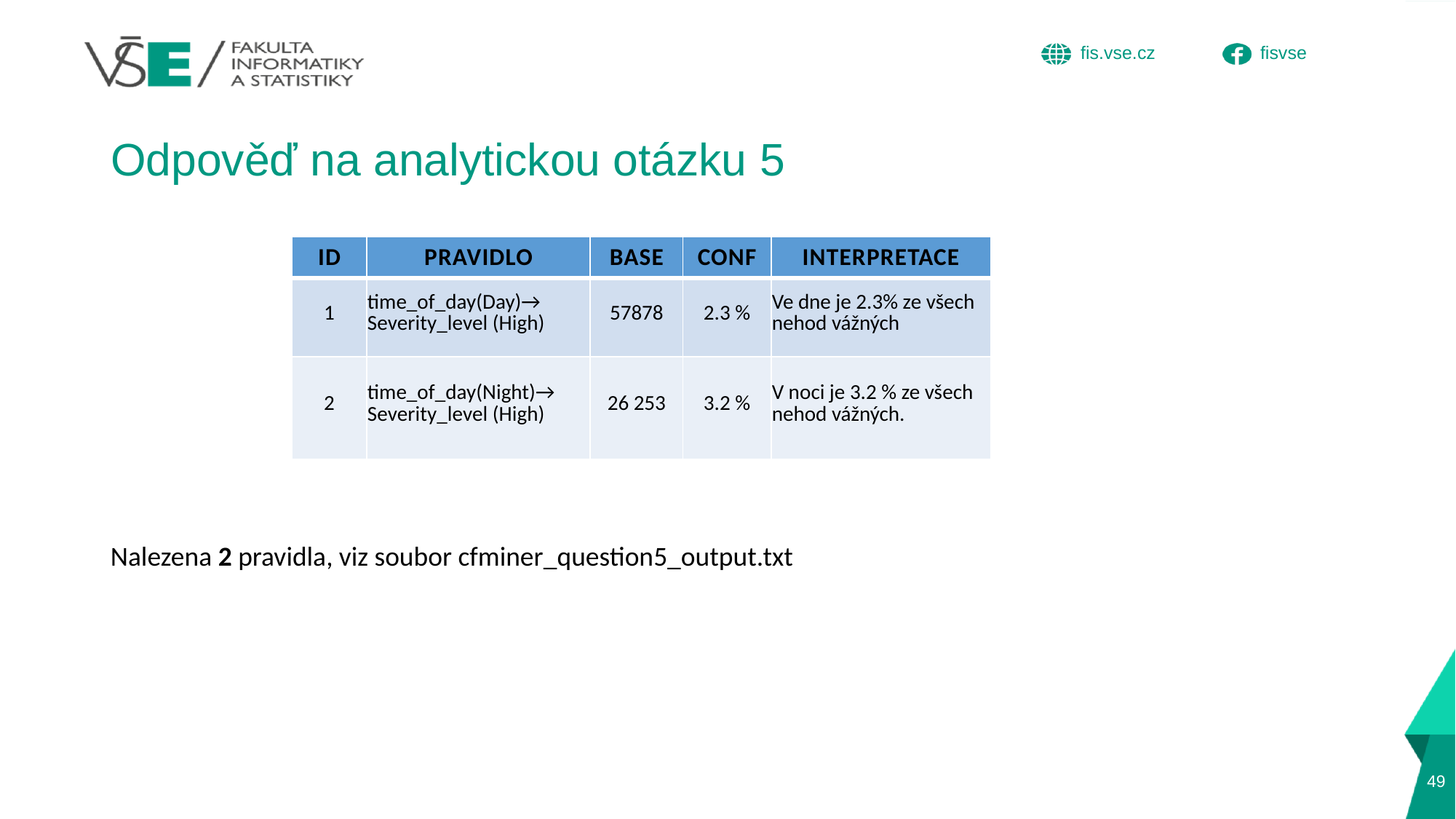

# Odpověď na analytickou otázku 5
| ID | Pravidlo | BASE | CONF | Interpretace |
| --- | --- | --- | --- | --- |
| 1 | time\_of\_day(Day)→ Severity\_level (High) | 57878 | 2.3 % | Ve dne je 2.3% ze všech nehod vážných |
| 2 | time\_of\_day(Night)→ Severity\_level (High) | 26 253 | 3.2 % | V noci je 3.2 % ze všech nehod vážných. |
Nalezena 2 pravidla, viz soubor cfminer_question5_output.txt